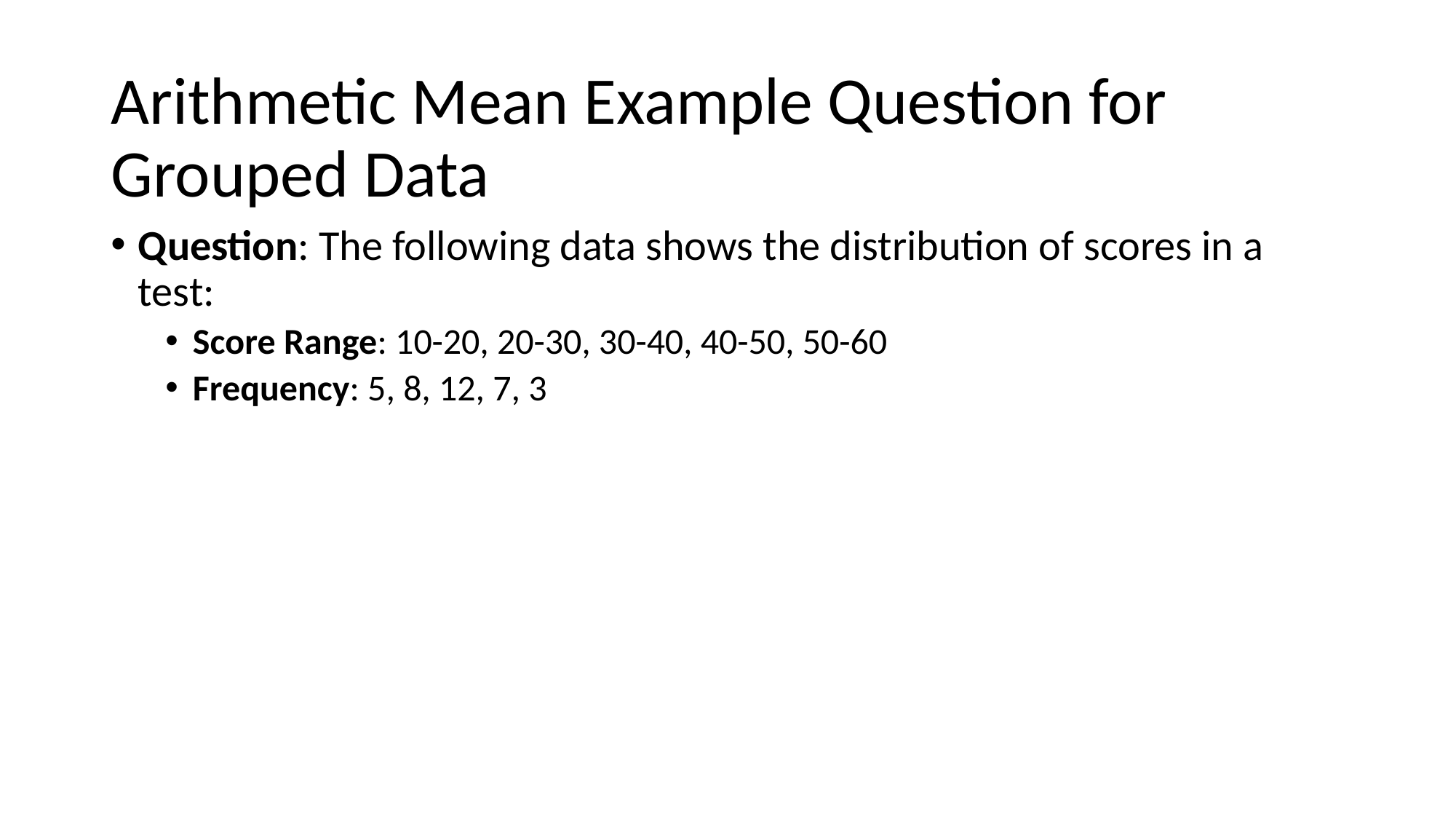

# Arithmetic Mean Example Question for Grouped Data
Question: The following data shows the distribution of scores in a test:
Score Range: 10-20, 20-30, 30-40, 40-50, 50-60
Frequency: 5, 8, 12, 7, 3